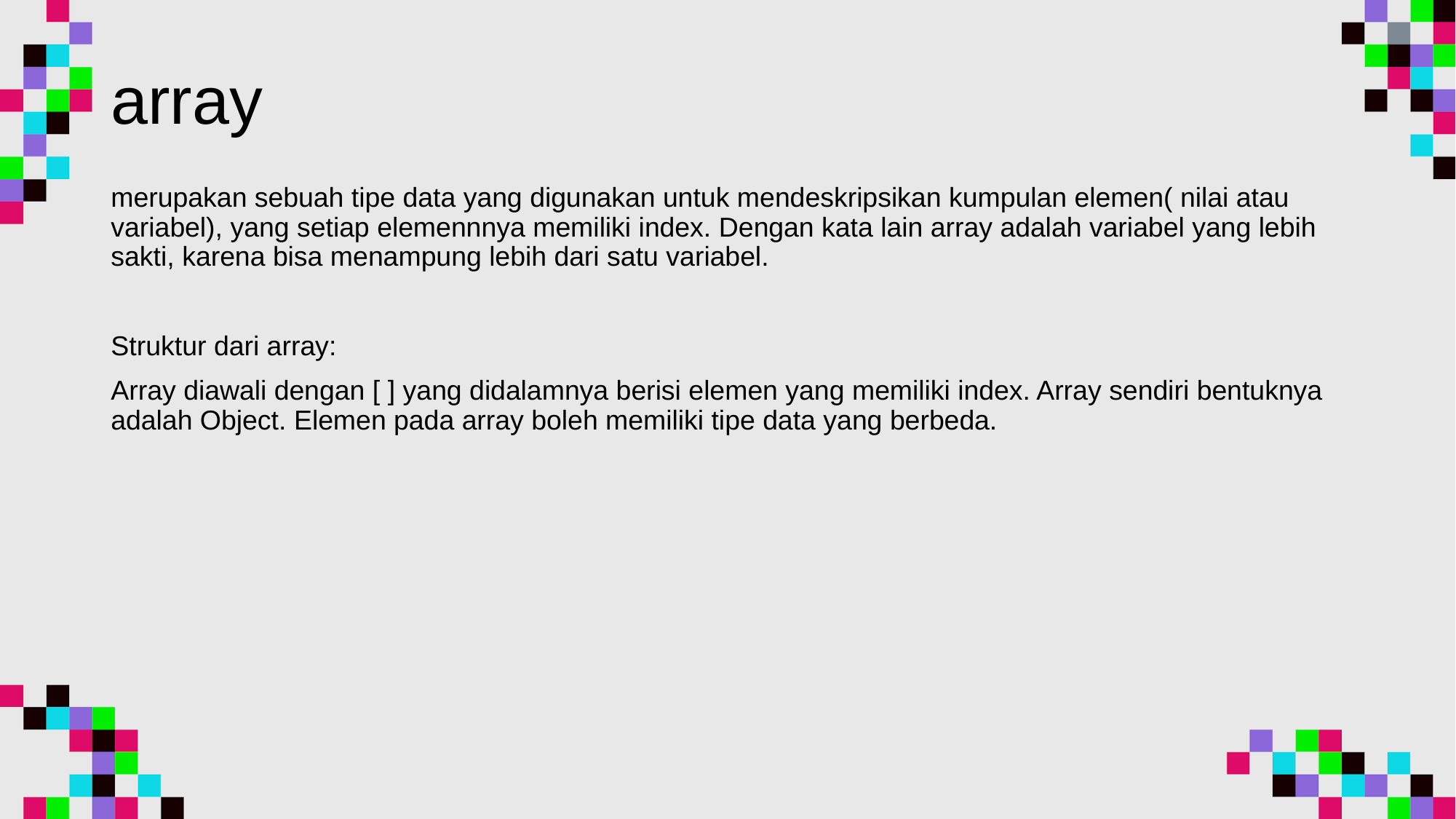

# array
merupakan sebuah tipe data yang digunakan untuk mendeskripsikan kumpulan elemen( nilai atau variabel), yang setiap elemennnya memiliki index. Dengan kata lain array adalah variabel yang lebih sakti, karena bisa menampung lebih dari satu variabel.

Struktur dari array:
Array diawali dengan [ ] yang didalamnya berisi elemen yang memiliki index. Array sendiri bentuknya adalah Object. Elemen pada array boleh memiliki tipe data yang berbeda.